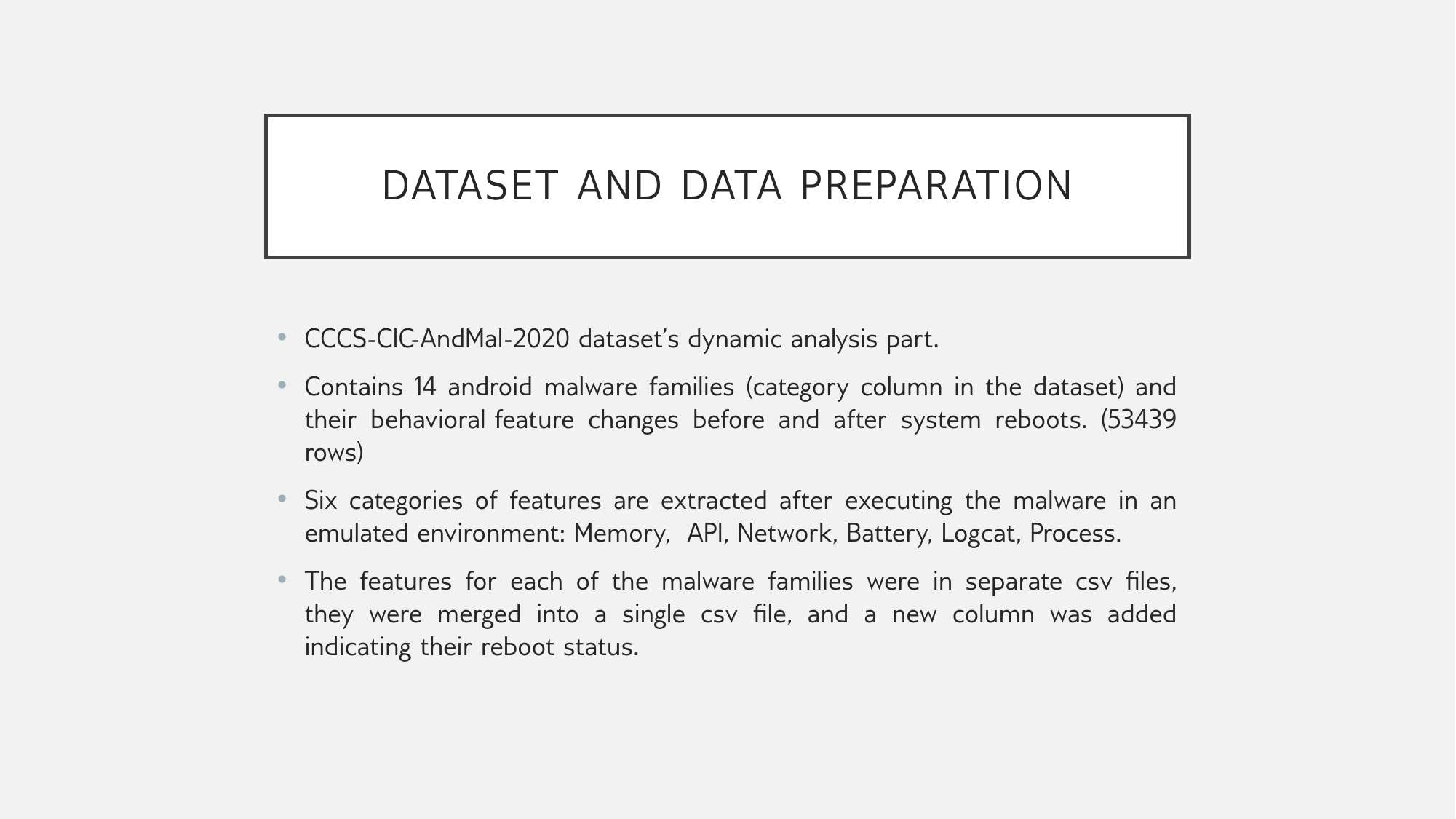

# DATASET AND DATA PREPARATION
CCCS-CIC-AndMal-2020 dataset’s dynamic analysis part.
Contains 14 android malware families (category column in the dataset) and their behavioral feature changes before and after system reboots. (53439 rows)
Six categories of features are extracted after executing the malware in an emulated environment: Memory,  API, Network, Battery, Logcat, Process.
The features for each of the malware families were in separate csv files, they were merged into a single csv file, and a new column was added indicating their reboot status.